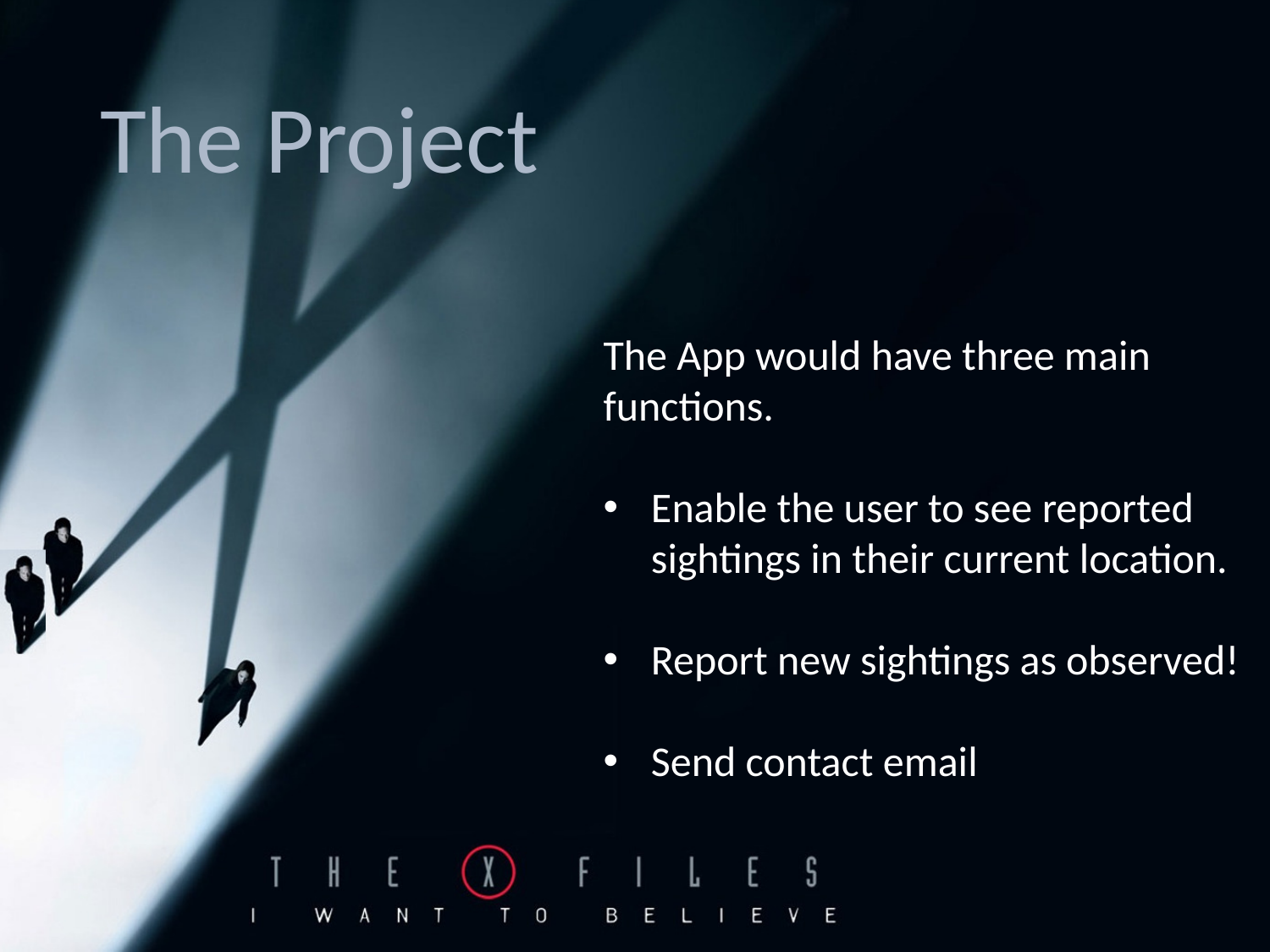

The Project
The App would have three main functions.

Enable the user to see reported sightings in their current location.

Report new sightings as observed!

Send contact email